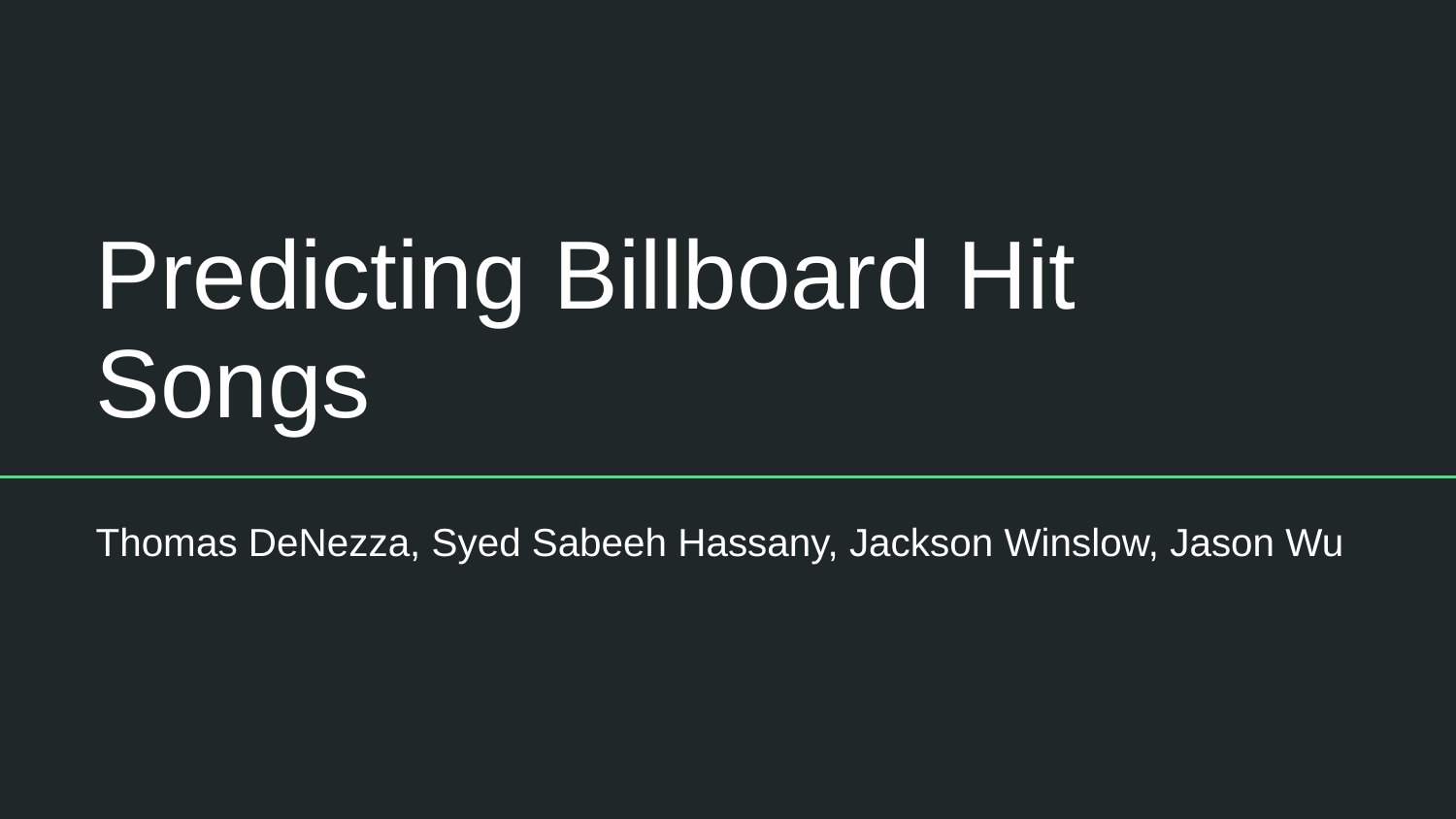

# Predicting Billboard Hit Songs
Thomas DeNezza, Syed Sabeeh Hassany, Jackson Winslow, Jason Wu